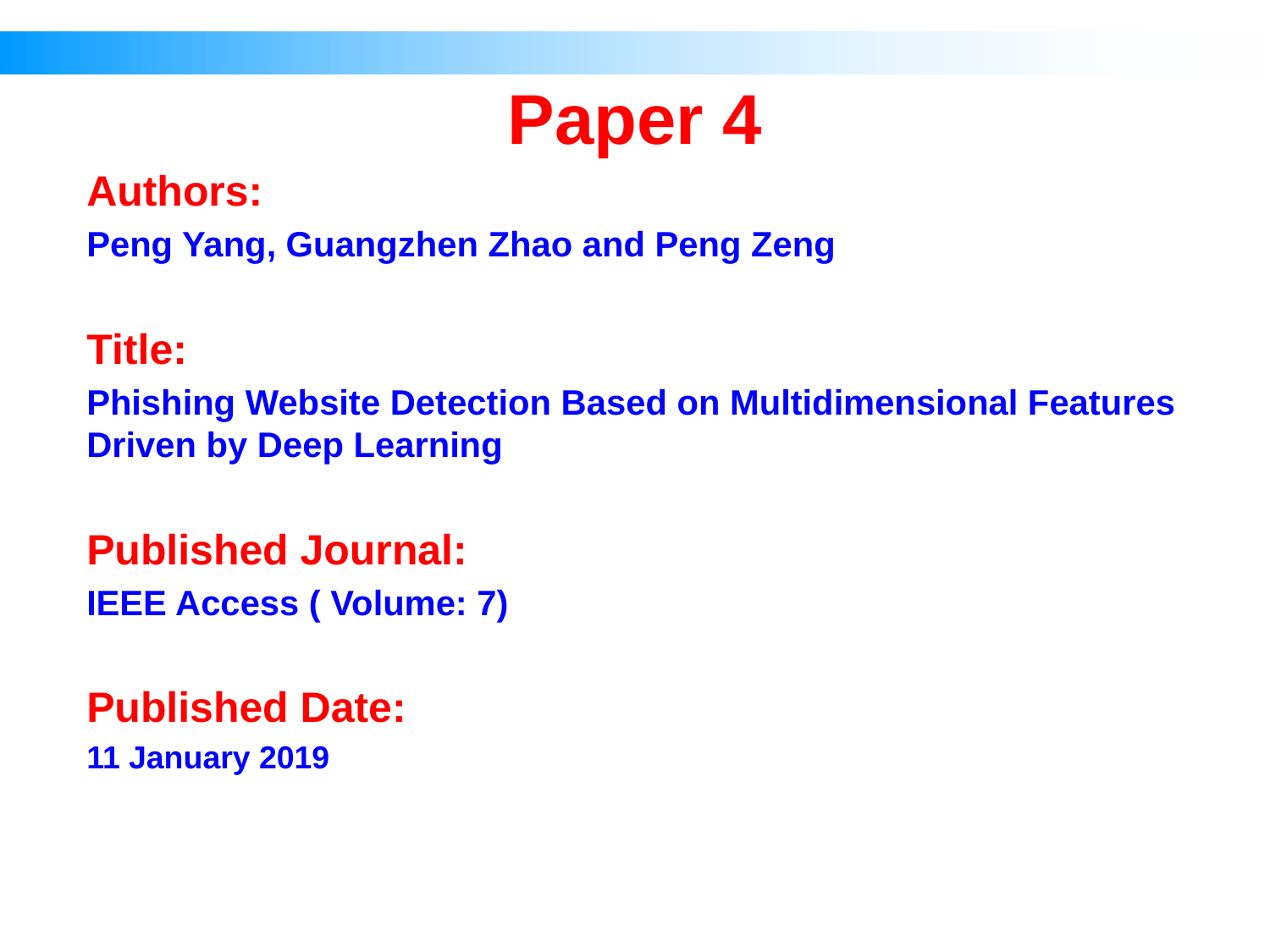

# Paper 4
Authors:
Peng Yang, Guangzhen Zhao and Peng Zeng

Title:
Phishing Website Detection Based on Multidimensional Features Driven by Deep Learning

Published Journal:
IEEE Access ( Volume: 7)

Published Date:
11 January 2019